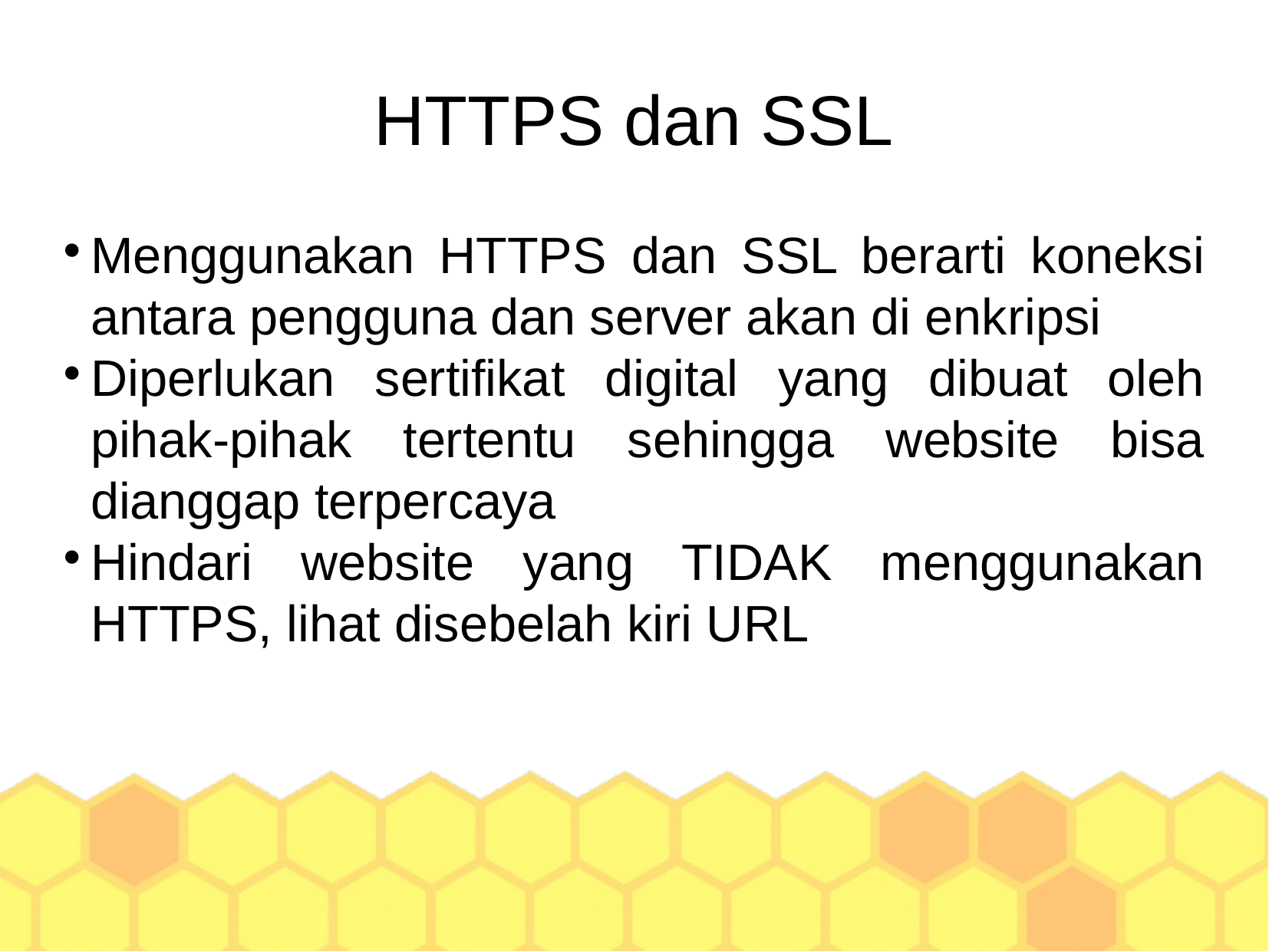

HTTPS dan SSL

Menggunakan HTTPS dan SSL berarti koneksi antara pengguna dan server akan di enkripsi
Diperlukan sertifikat digital yang dibuat oleh pihak-pihak tertentu sehingga website bisa dianggap terpercaya
Hindari website yang TIDAK menggunakan HTTPS, lihat disebelah kiri URL